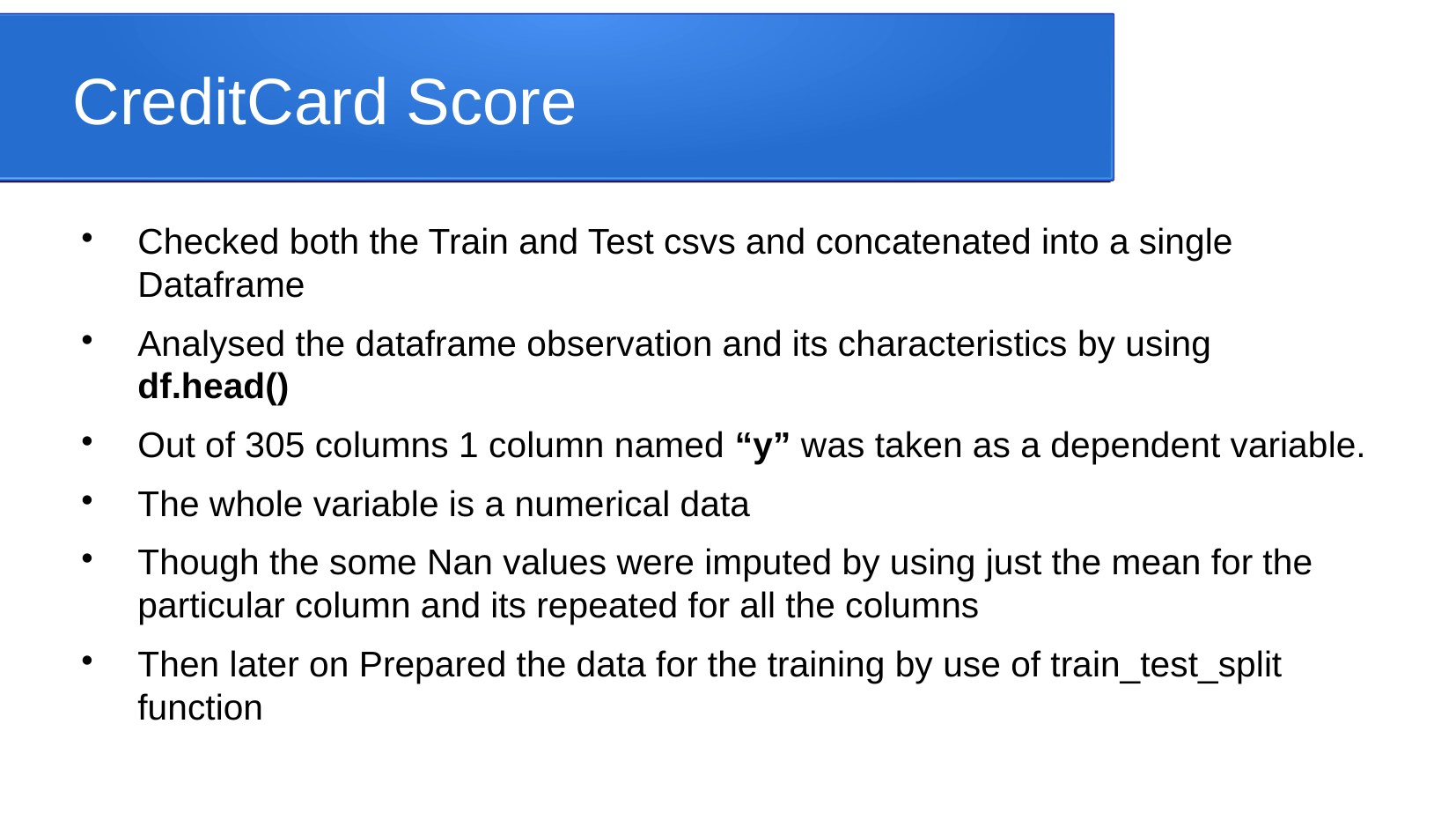

CreditCard Score
Checked both the Train and Test csvs and concatenated into a single Dataframe
Analysed the dataframe observation and its characteristics by using df.head()
Out of 305 columns 1 column named “y” was taken as a dependent variable.
The whole variable is a numerical data
Though the some Nan values were imputed by using just the mean for the particular column and its repeated for all the columns
Then later on Prepared the data for the training by use of train_test_split function